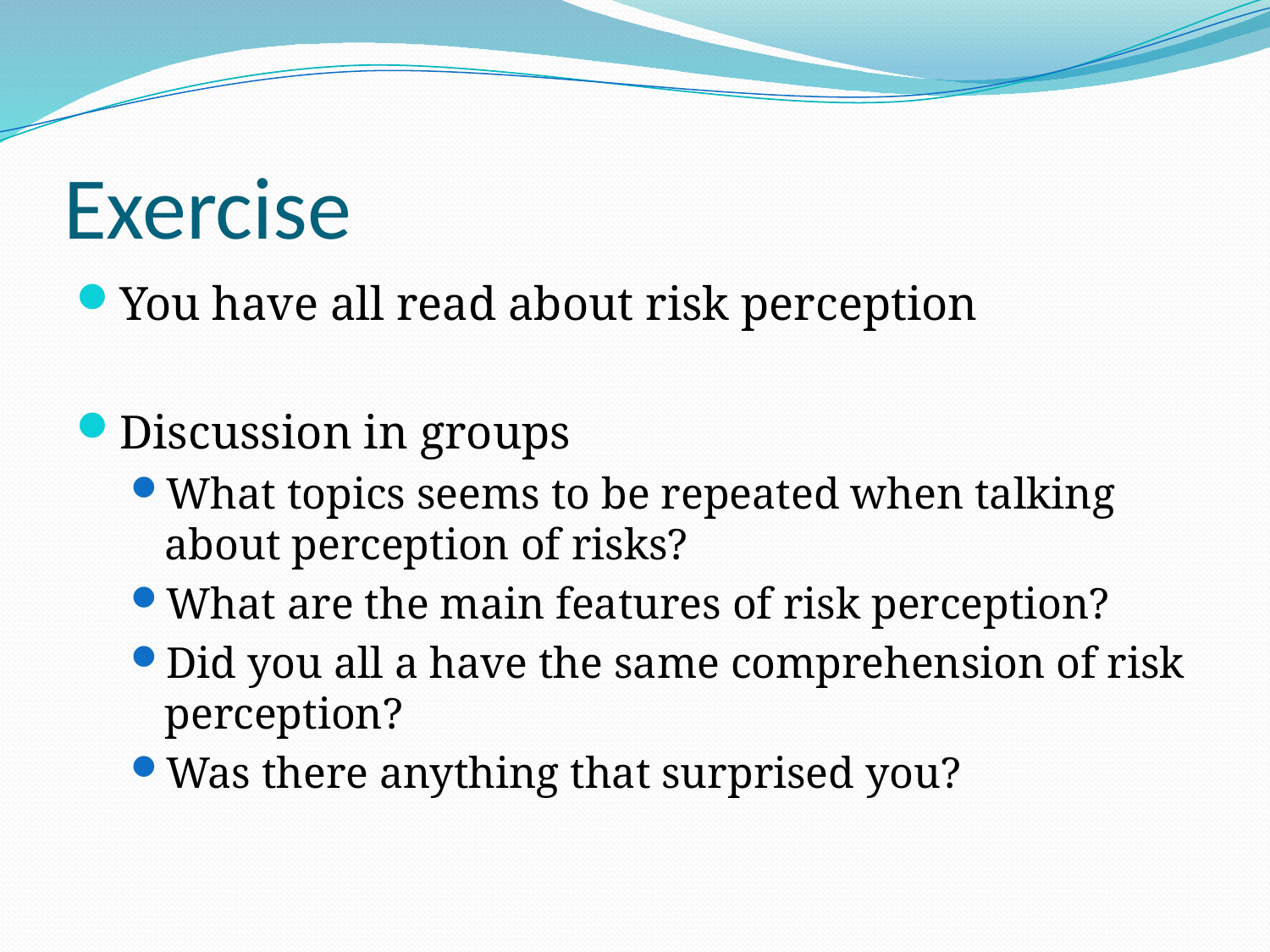

# Exercise
You have all read about risk perception

Discussion in groups
What topics seems to be repeated when talking about perception of risks?
What are the main features of risk perception?
Did you all a have the same comprehension of risk perception?
Was there anything that surprised you?